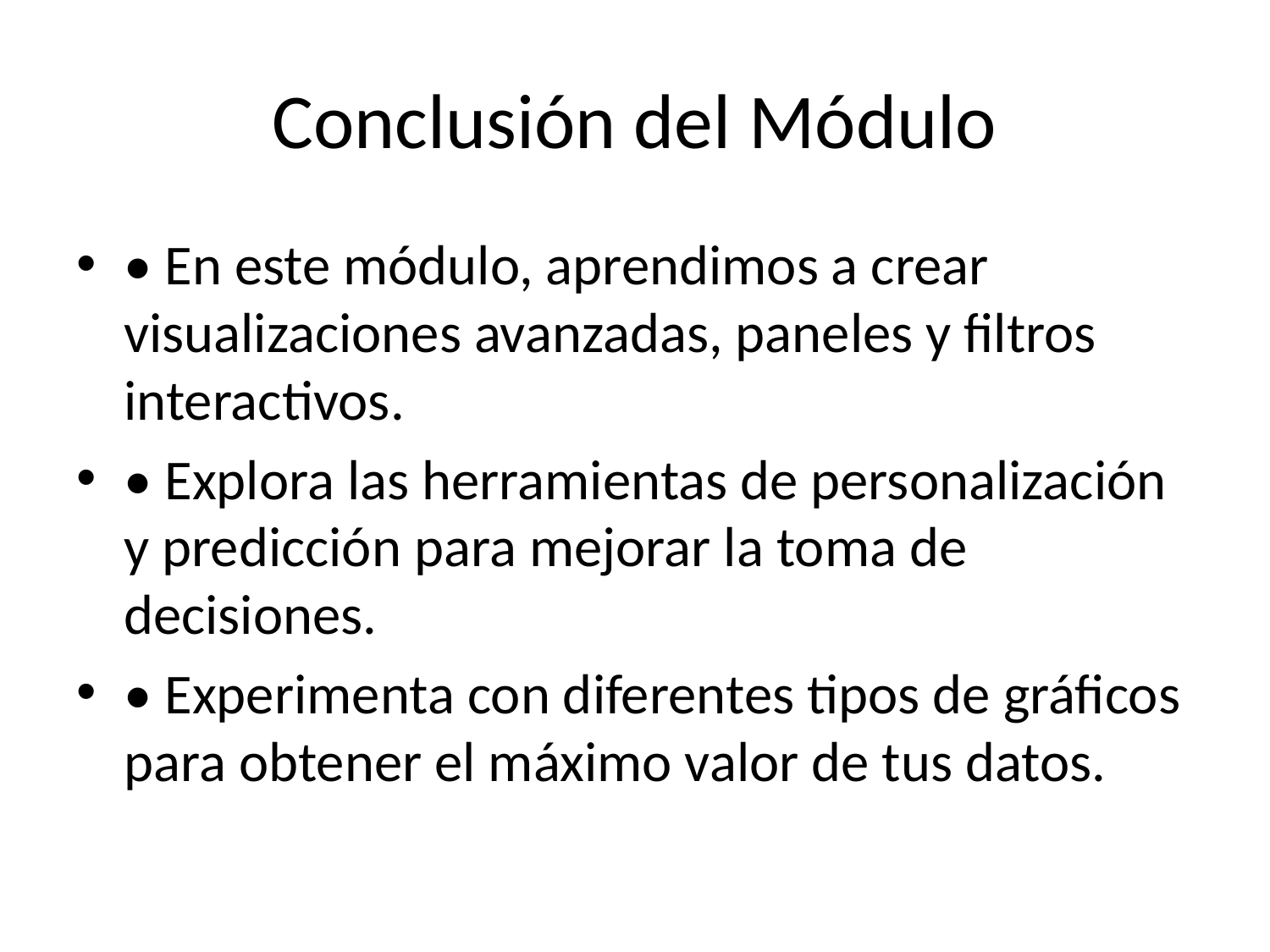

# Conclusión del Módulo
• En este módulo, aprendimos a crear visualizaciones avanzadas, paneles y filtros interactivos.
• Explora las herramientas de personalización y predicción para mejorar la toma de decisiones.
• Experimenta con diferentes tipos de gráficos para obtener el máximo valor de tus datos.